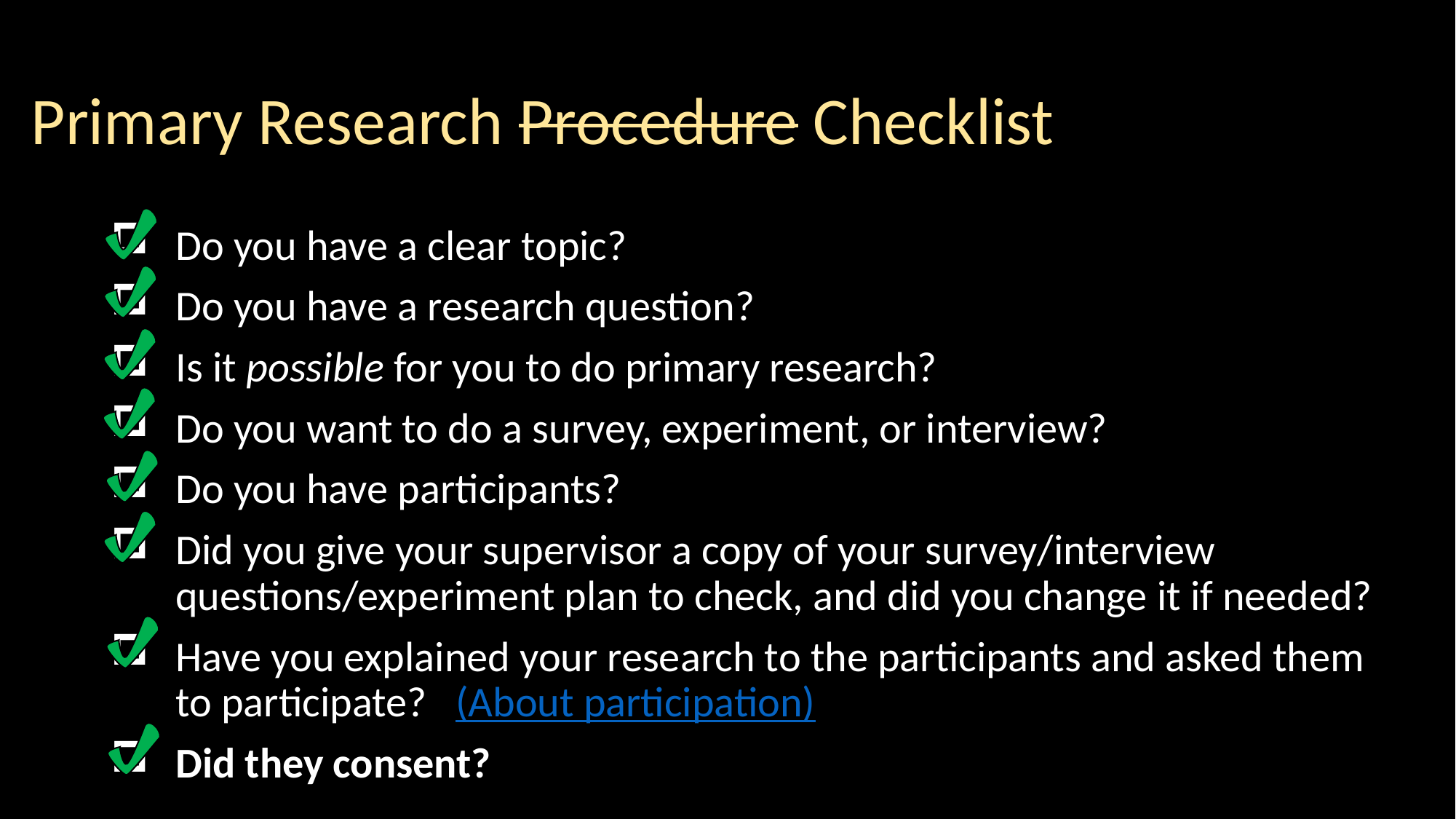

# Primary Research Procedure Checklist

Do you have a clear topic?
Do you have a research question?
Is it possible for you to do primary research?
Do you want to do a survey, experiment, or interview?
Do you have participants?
Did you give your supervisor a copy of your survey/interview questions/experiment plan to check, and did you change it if needed?
Have you explained your research to the participants and asked them to participate?   (About participation)
Did they consent?